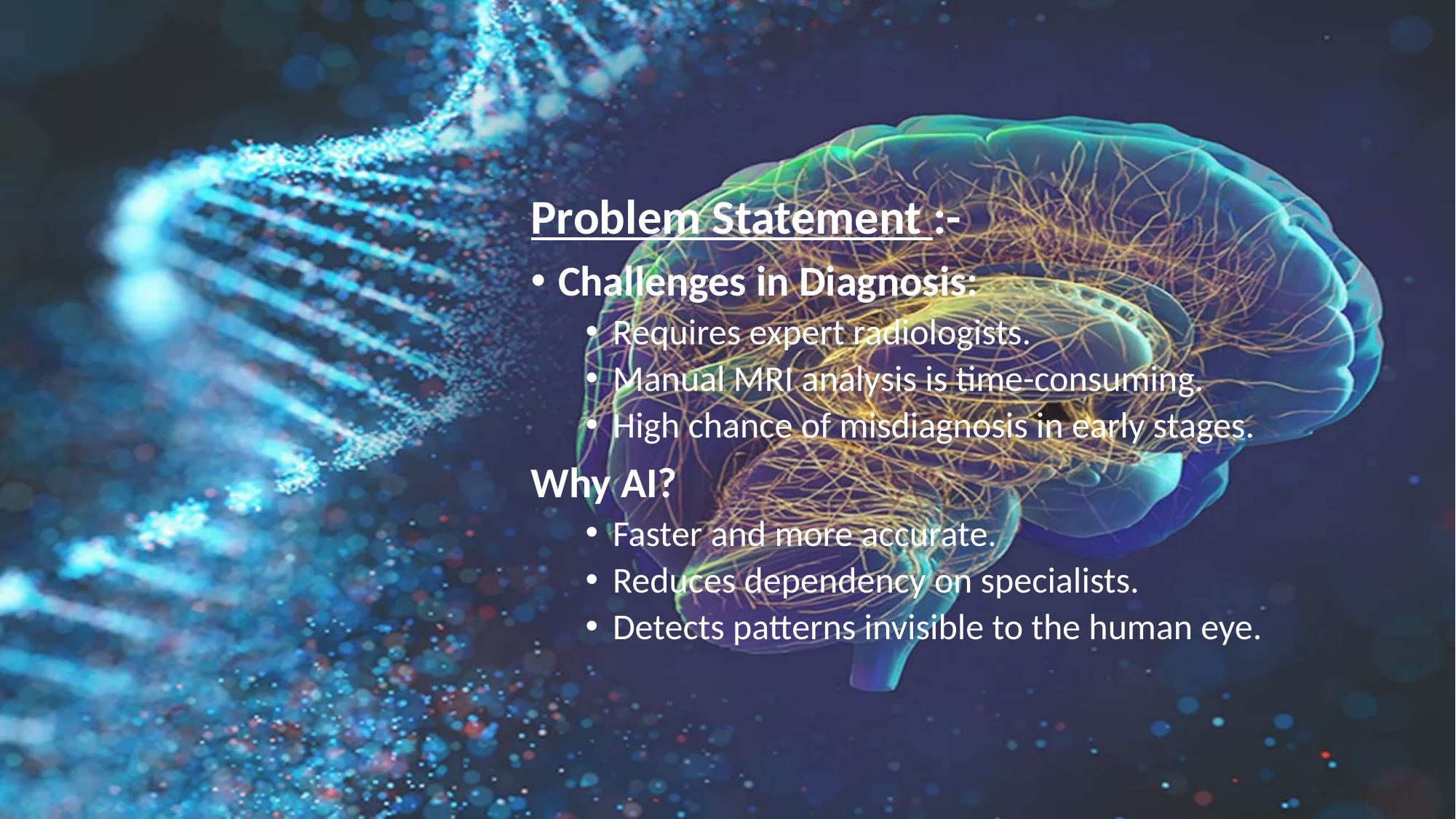

#
Problem Statement :-
Challenges in Diagnosis:
Requires expert radiologists.
Manual MRI analysis is time-consuming.
High chance of misdiagnosis in early stages.
Why AI?
Faster and more accurate.
Reduces dependency on specialists.
Detects patterns invisible to the human eye.